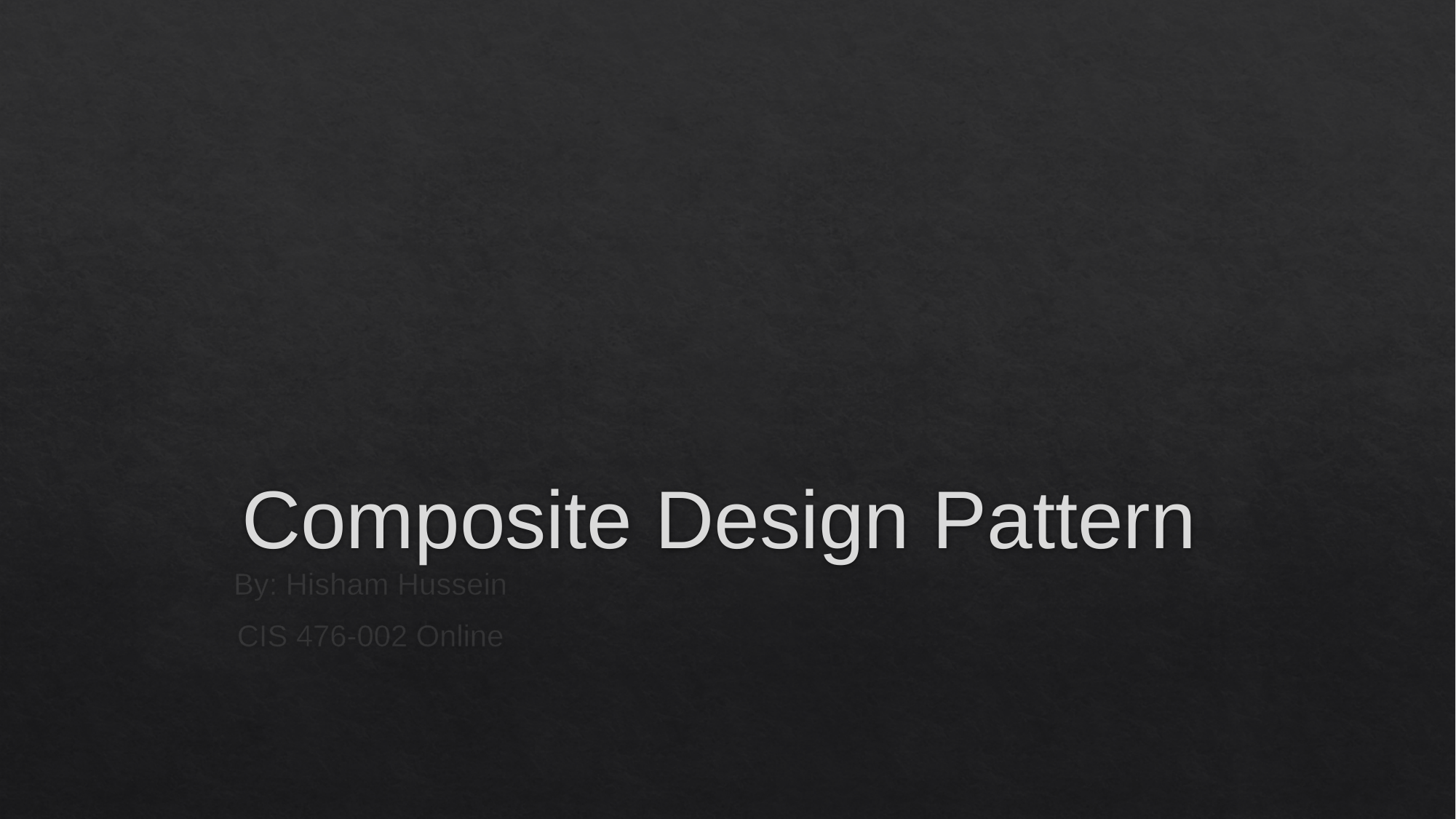

# Composite Design Pattern
By: Hisham Hussein
CIS 476-002 Online